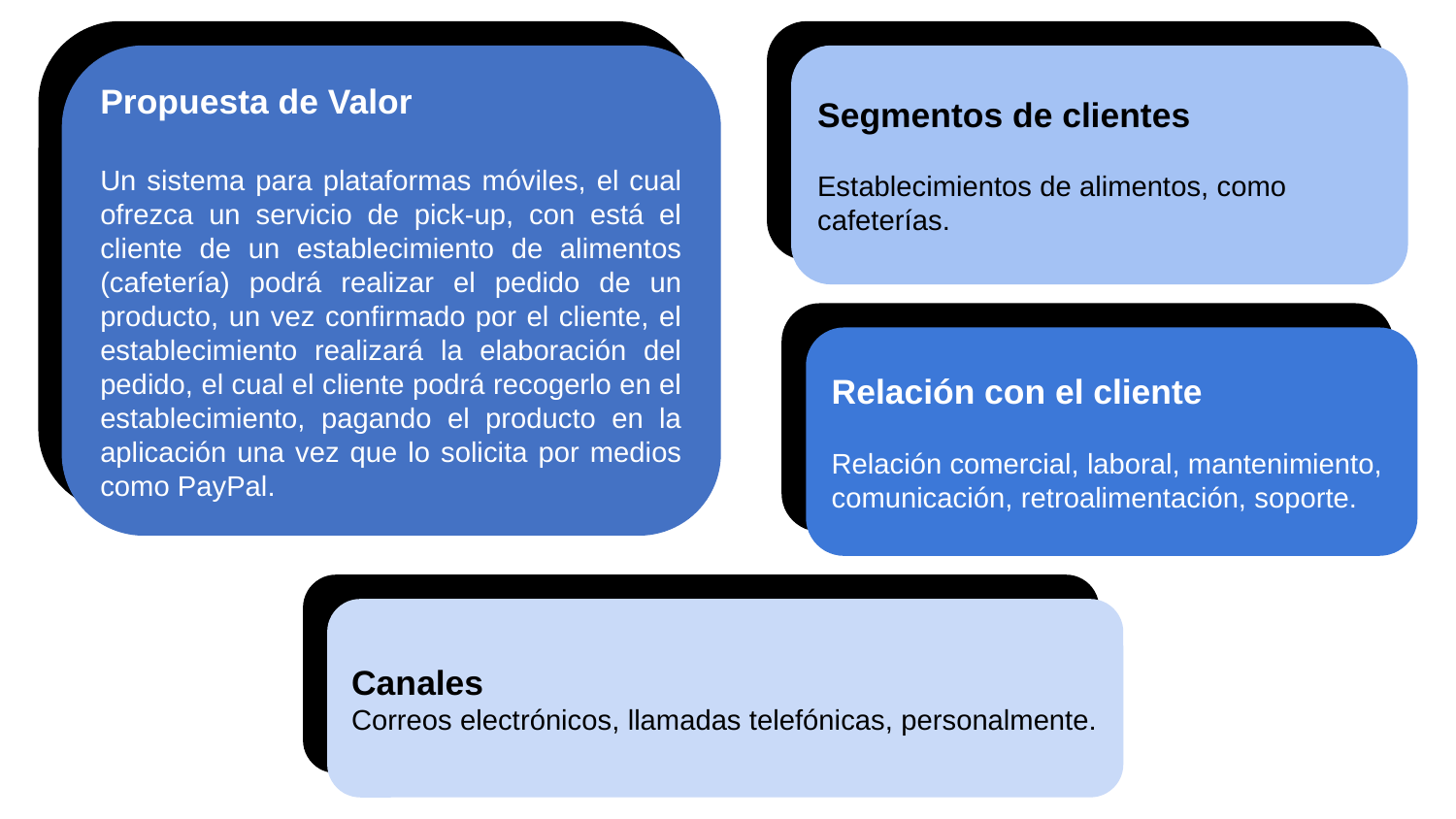

Segmentos de clientes

Establecimientos de alimentos, como cafeterías.
Propuesta de Valor

Un sistema para plataformas móviles, el cual ofrezca un servicio de pick-up, con está el cliente de un establecimiento de alimentos (cafetería) podrá realizar el pedido de un producto, un vez confirmado por el cliente, el establecimiento realizará la elaboración del pedido, el cual el cliente podrá recogerlo en el establecimiento, pagando el producto en la aplicación una vez que lo solicita por medios como PayPal.
Segmentos de clientes

Establecimientos de alimentos, como cafeterías.
Relación con el cliente

Relación comercial, laboral, mantenimiento, comunicación, retroalimentación, soporte.
Relación con el cliente

Relación comercial, laboral, mantenimiento, comunicación, retroalimentación, soporte.
Canales
Correos electrónicos, llamadas telefónicas, personalmente.
Canales
Correos electrónicos, llamadas telefónicas, personalmente.